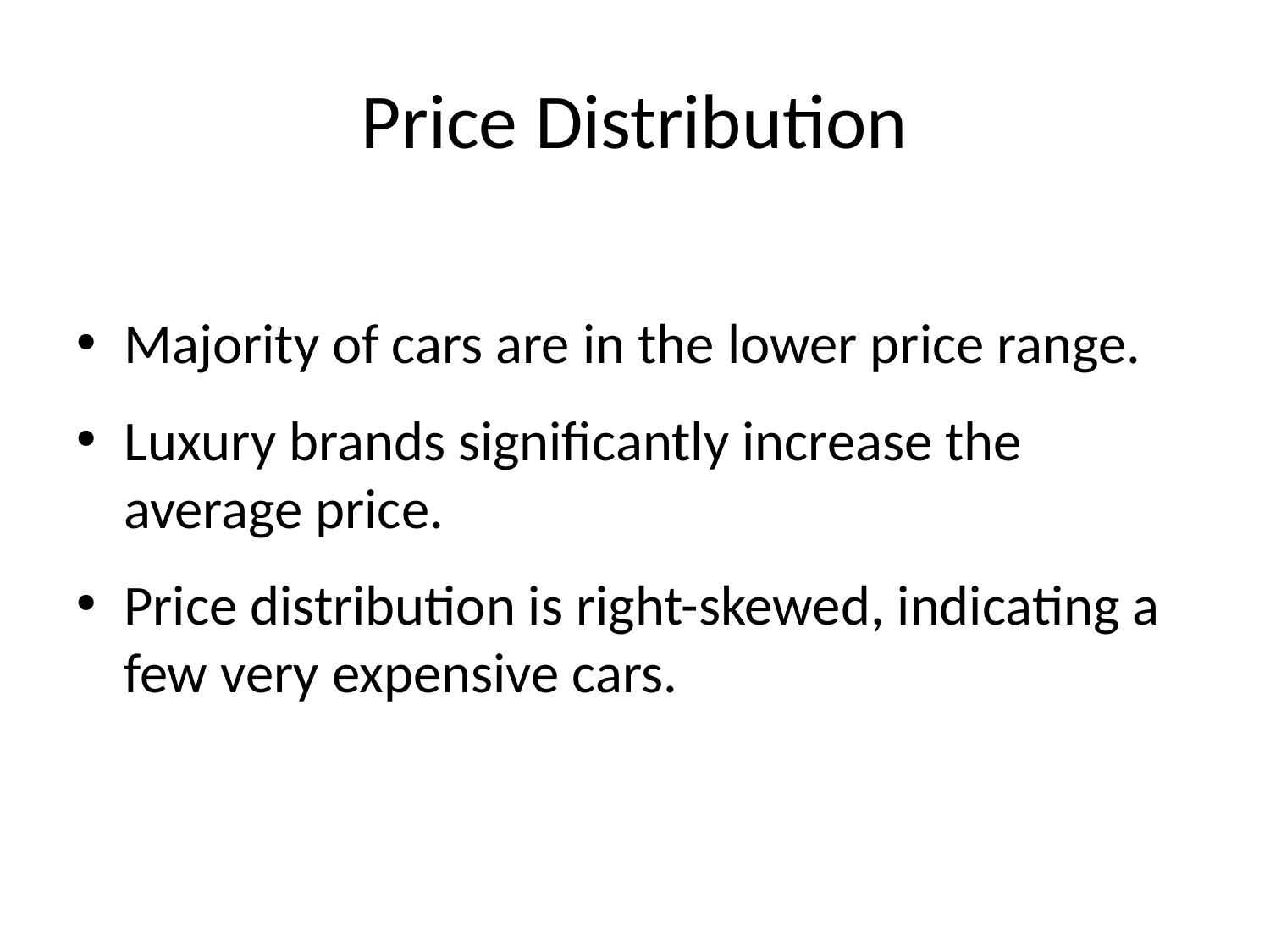

# Price Distribution

Majority of cars are in the lower price range.
Luxury brands significantly increase the average price.
Price distribution is right-skewed, indicating a few very expensive cars.